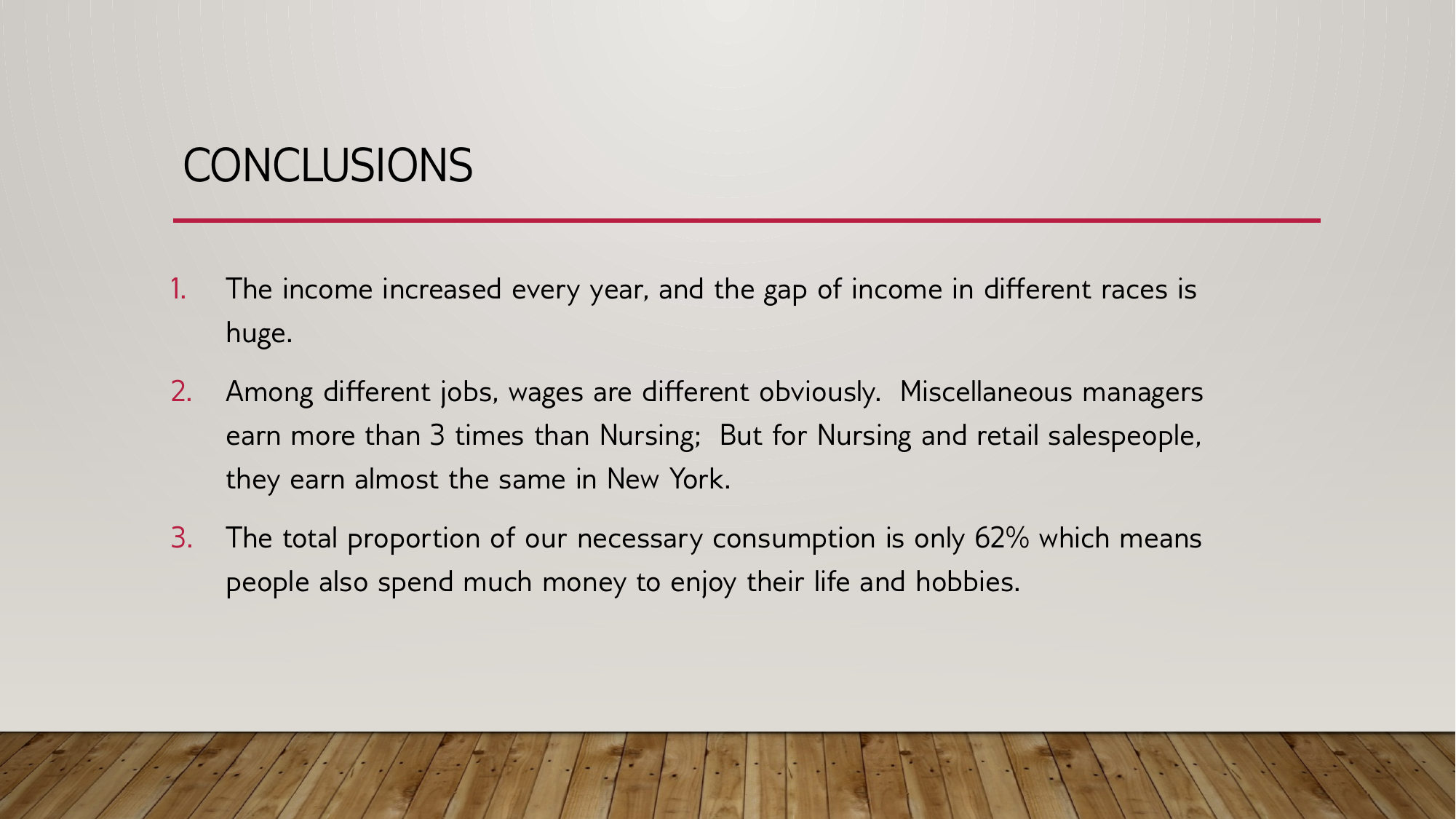

# Conclusions
The income increased every year, and the gap of income in different races is huge.
Among different jobs, wages are different obviously.  Miscellaneous managers earn more than 3 times than Nursing;  But for Nursing and retail salespeople, they earn almost the same in New York.
The total proportion of our necessary consumption is only 62% which means people also spend much money to enjoy their life and hobbies.